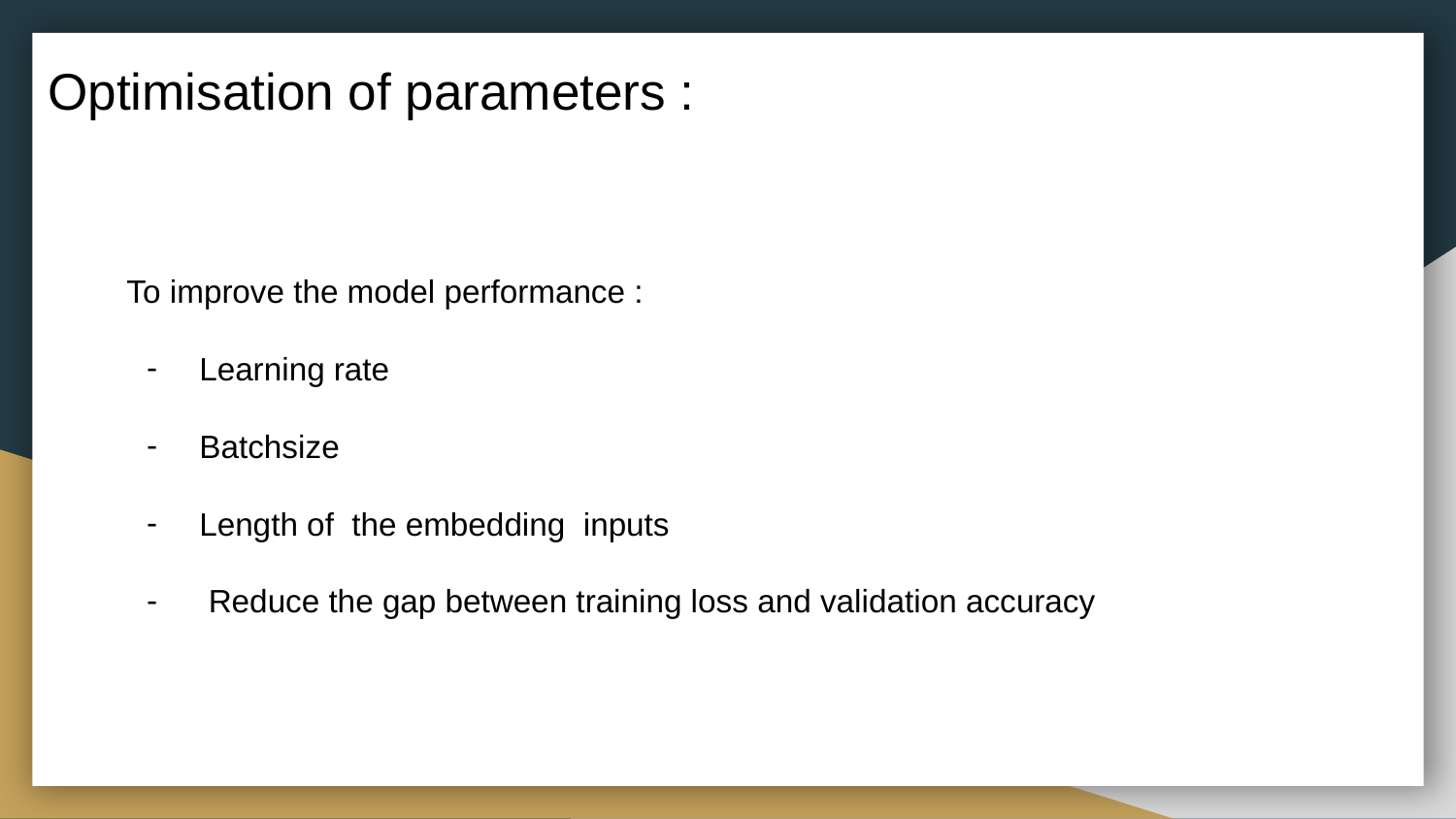

Optimisation of parameters :
To improve the model performance :

Learning rate

Batchsize

Length of  the embedding  inputs

 Reduce the gap between training loss and validation accuracy